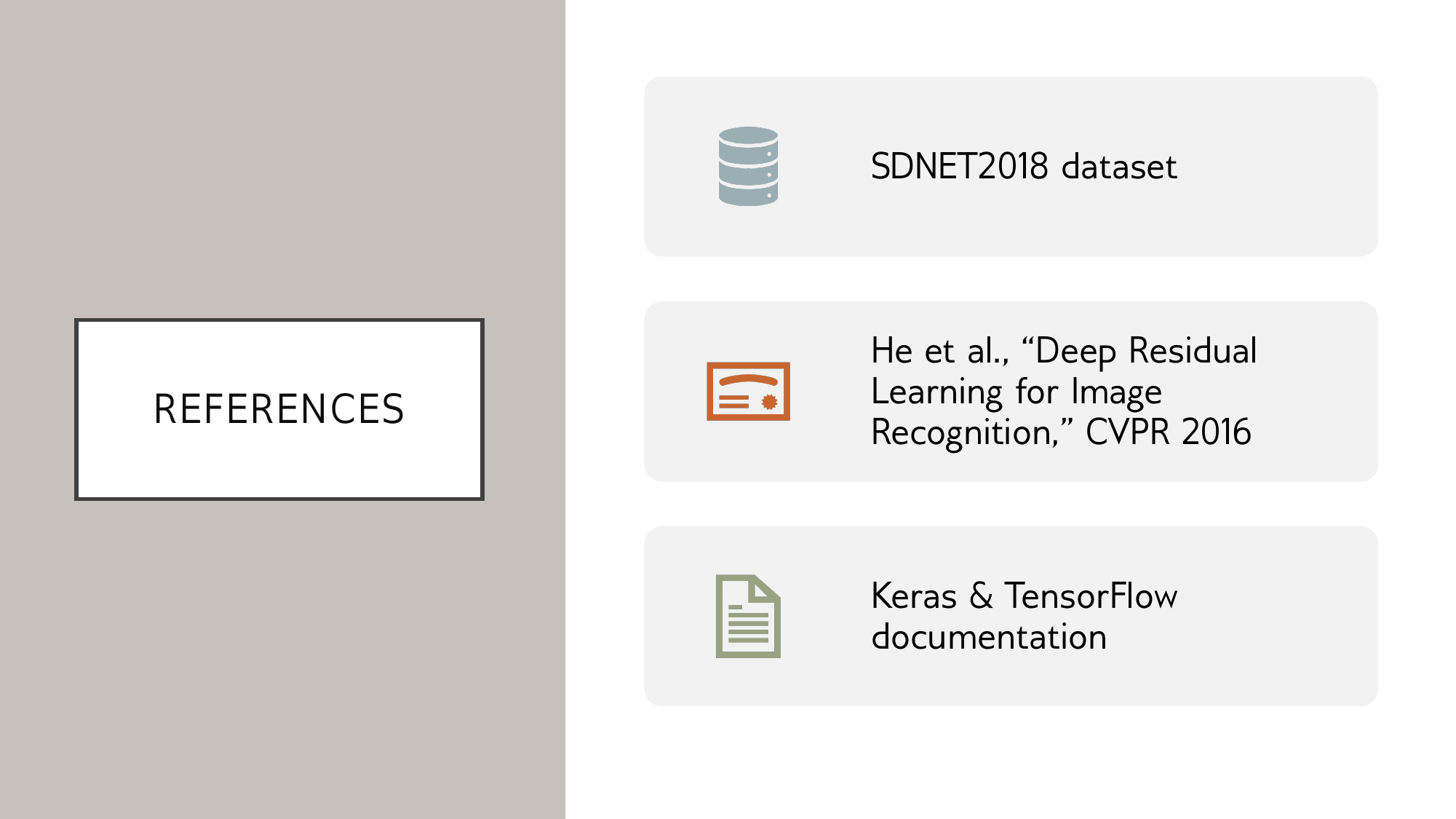

SDNET2018 dataset
He et al., “Deep Residual Learning for Image Recognition,” CVPR 2016
Keras & TensorFlow documentation
# References